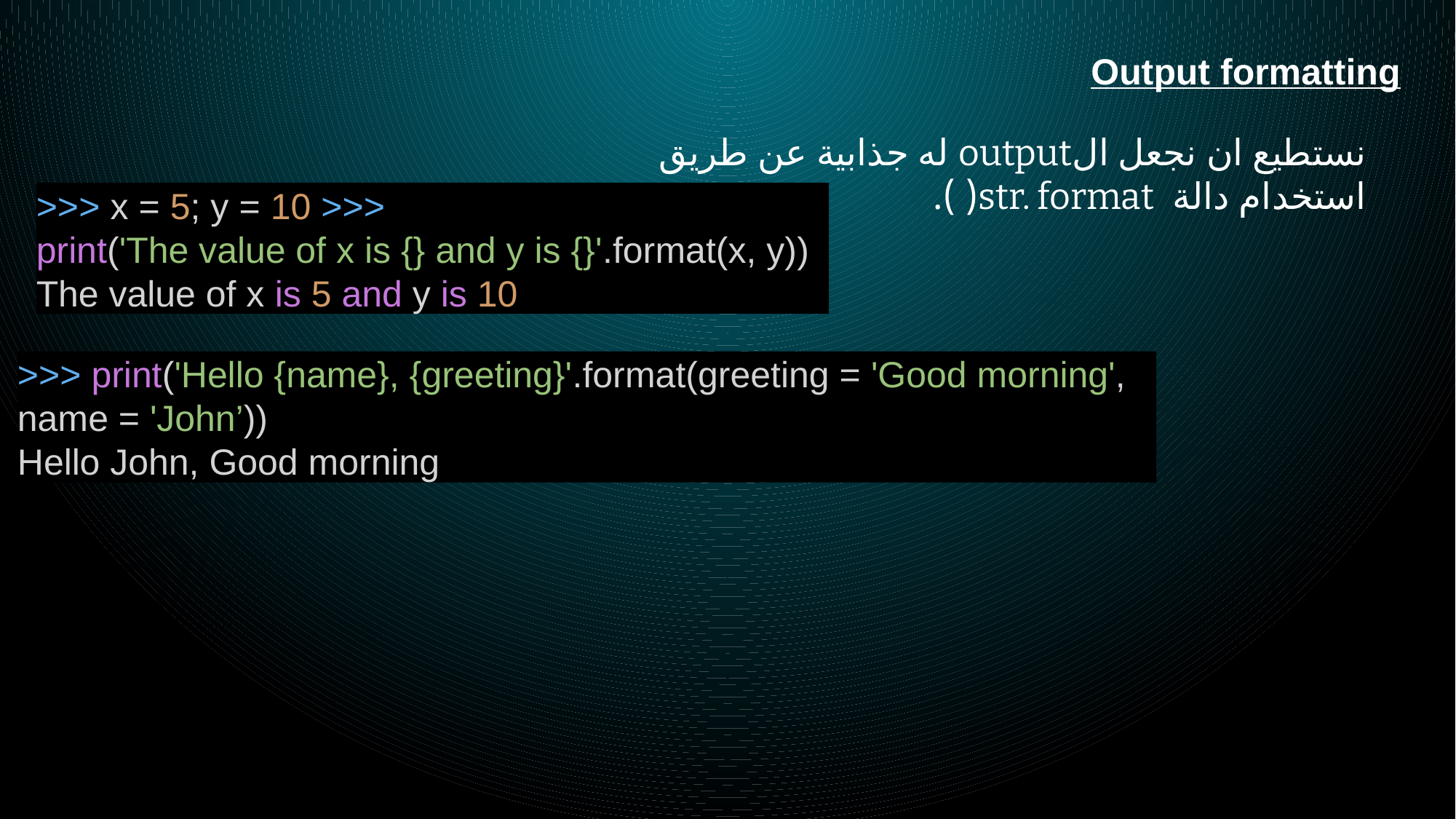

Output formatting
نستطيع ان نجعل الoutput له جذابية عن طريق استخدام دالة  str. format( ).
>>> x = 5; y = 10 >>>
print('The value of x is {} and y is {}'.format(x, y)) The value of x is 5 and y is 10
>>> print('Hello {name}, {greeting}'.format(greeting = 'Good morning', name = 'John’))
Hello John, Good morning